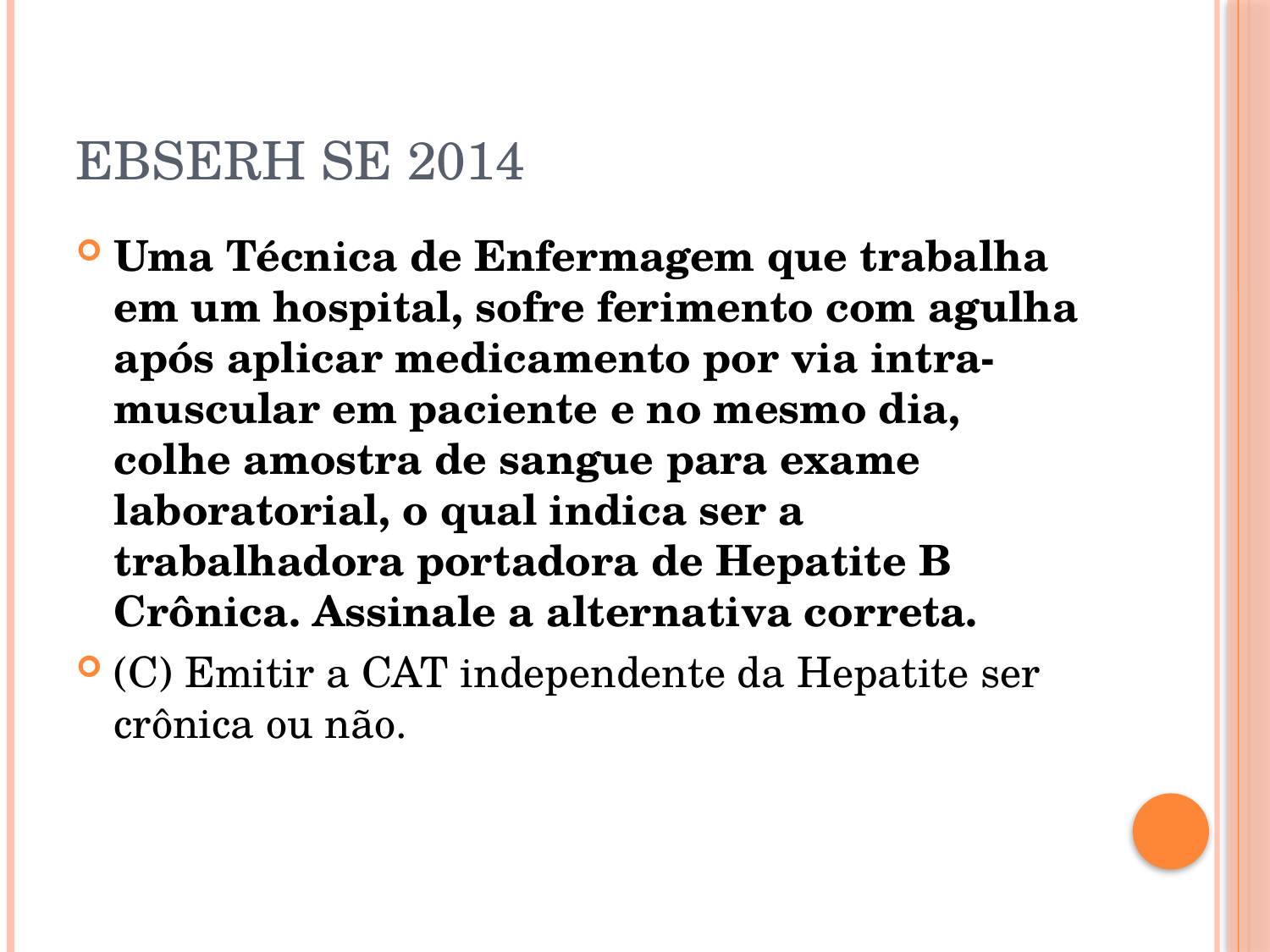

# Ebserh se 2014
Uma Técnica de Enfermagem que trabalha em um hospital, sofre ferimento com agulha após aplicar medicamento por via intra-muscular em paciente e no mesmo dia, colhe amostra de sangue para exame laboratorial, o qual indica ser a trabalhadora portadora de Hepatite B Crônica. Assinale a alternativa correta.
(C) Emitir a CAT independente da Hepatite ser crônica ou não.